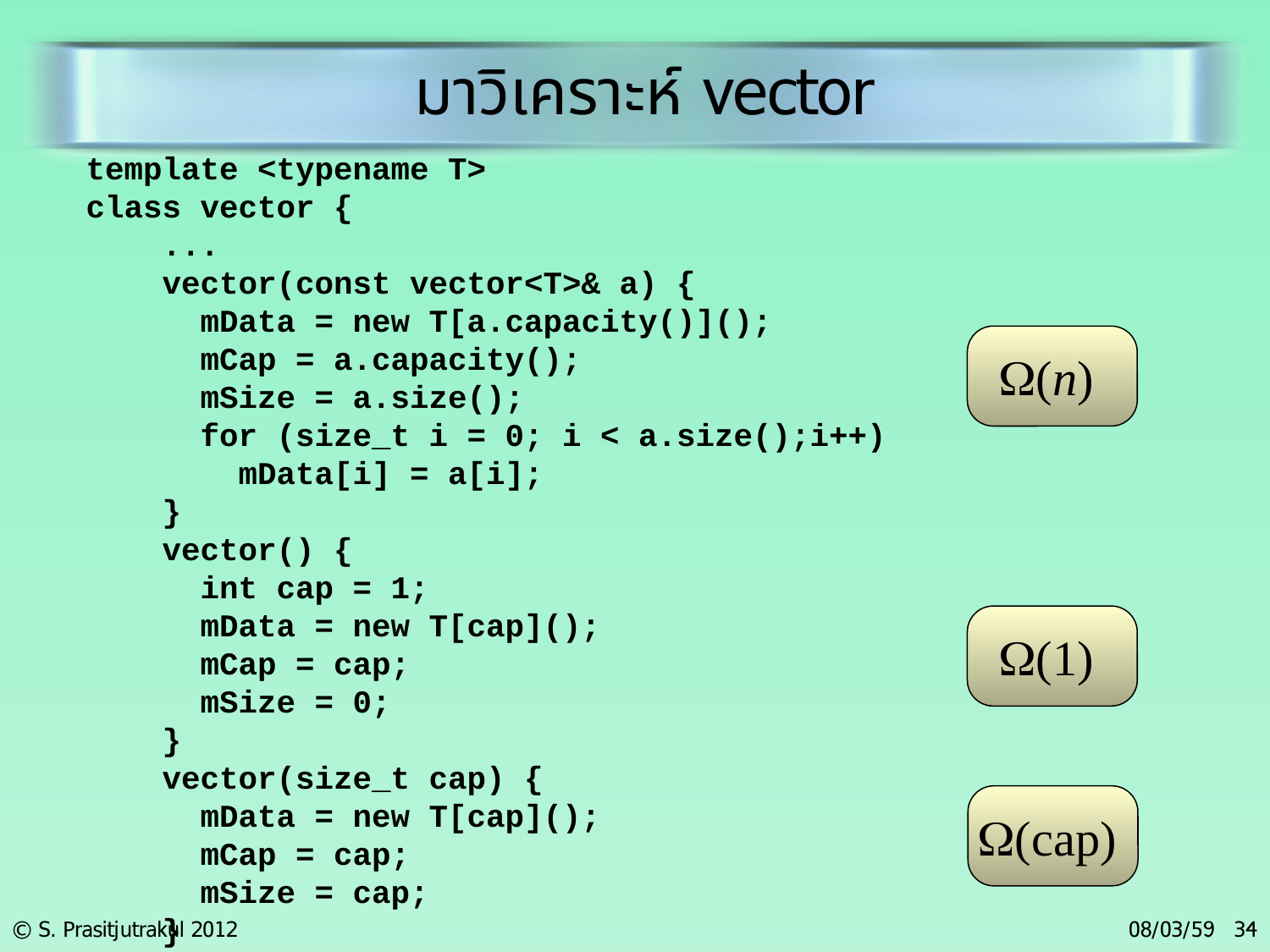

มาวิเคราะห์ vector
template <typename T>
class vector {
    ...
    vector(const vector<T>& a) {
      mData = new T[a.capacity()]();
      mCap = a.capacity();
      mSize = a.size();
      for (size_t i = 0; i < a.size();i++)
        mData[i] = a[i];
    }
    vector() {
      int cap = 1;
      mData = new T[cap]();
      mCap = cap;
      mSize = 0;
    }
    vector(size_t cap) {
      mData = new T[cap]();
      mCap = cap;
      mSize = cap;
    }
Ω(n)
Ω(1)
Ω(cap)